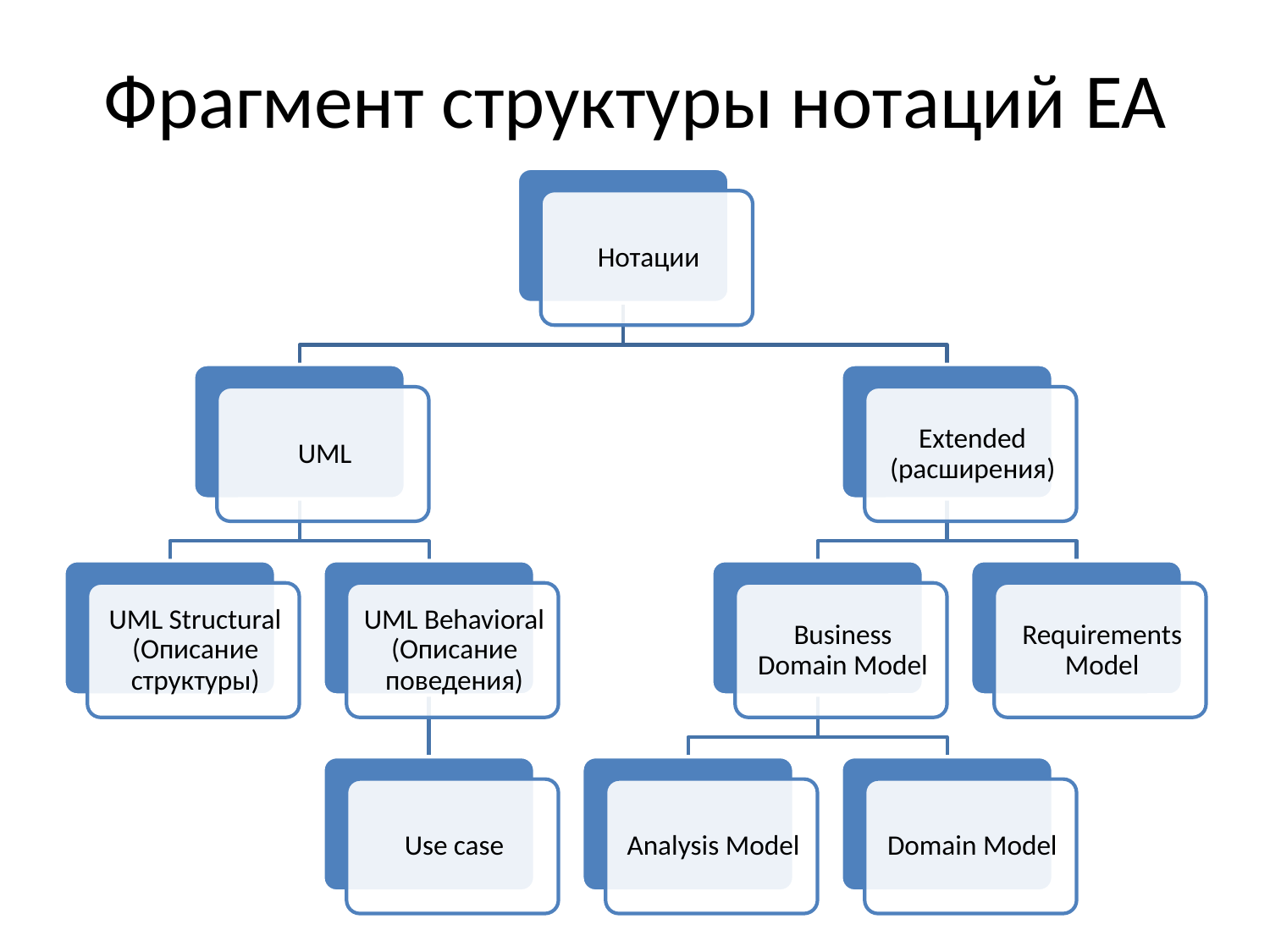

# Фрагмент структуры нотаций EA
Нотации
UML
UML Structural (Описание структуры)
UML Behavioral (Описание поведения)
Use case
Extended (расширения)
Business Domain Model
Analysis Model
Domain Model
Requirements Model